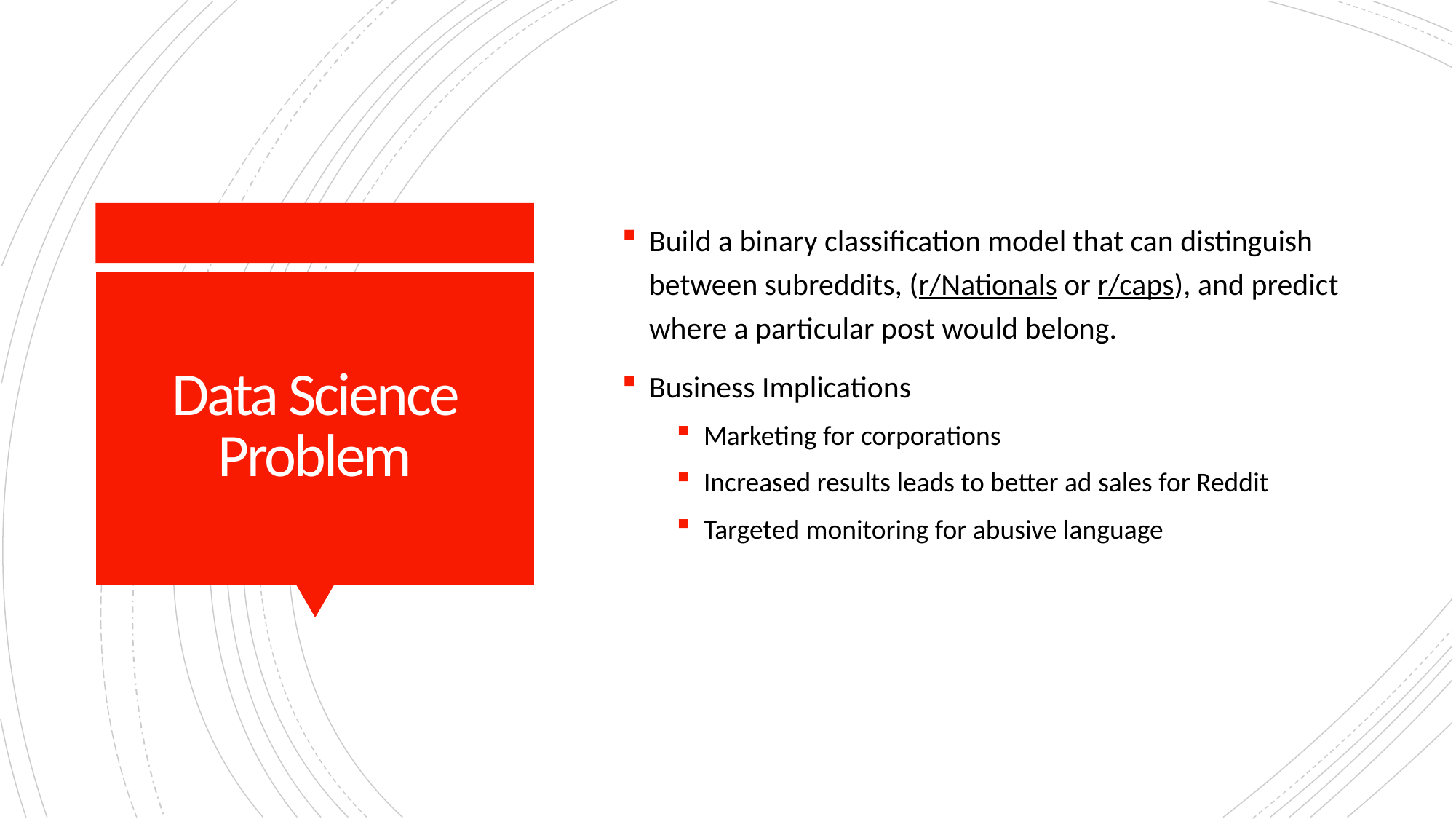

Build a binary classification model that can distinguish between subreddits, (r/Nationals or r/caps), and predict where a particular post would belong.
Business Implications
Marketing for corporations
Increased results leads to better ad sales for Reddit
Targeted monitoring for abusive language

# Data Science Problem